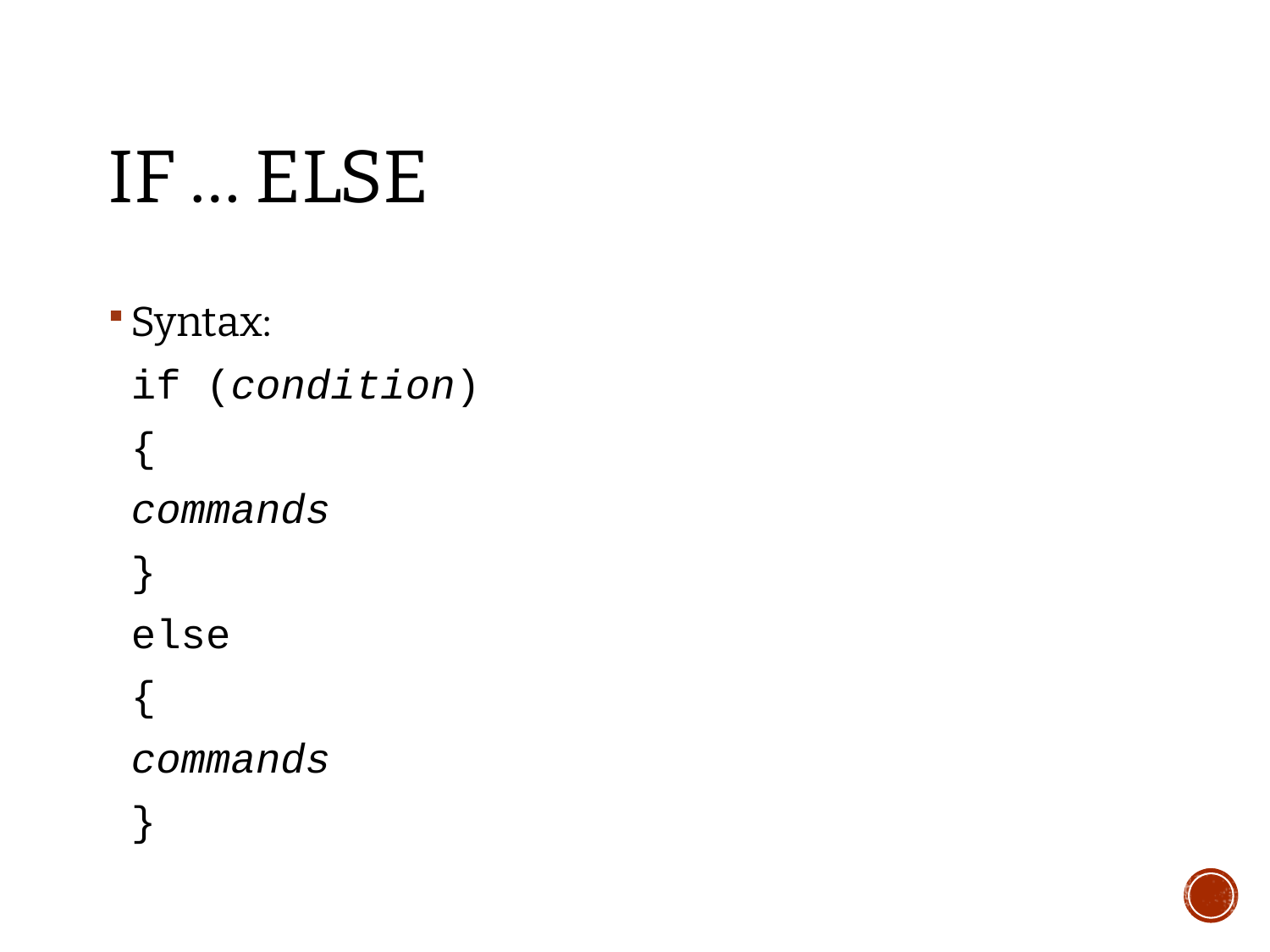

# if … else
Syntax:
	if (condition)
		{
			commands
		}
	else
		{
			commands
		}